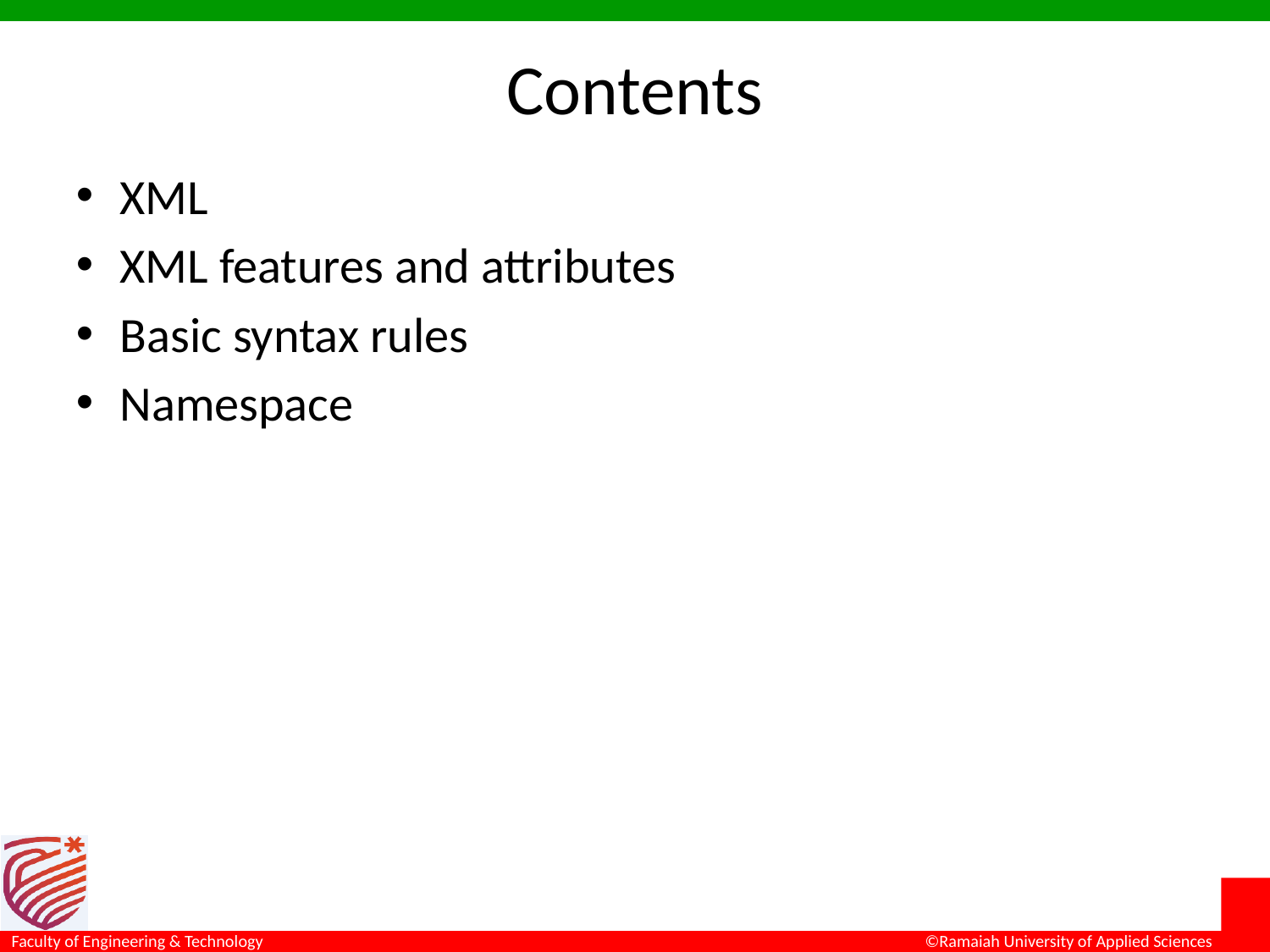

# Contents
XML
XML features and attributes
Basic syntax rules
Namespace